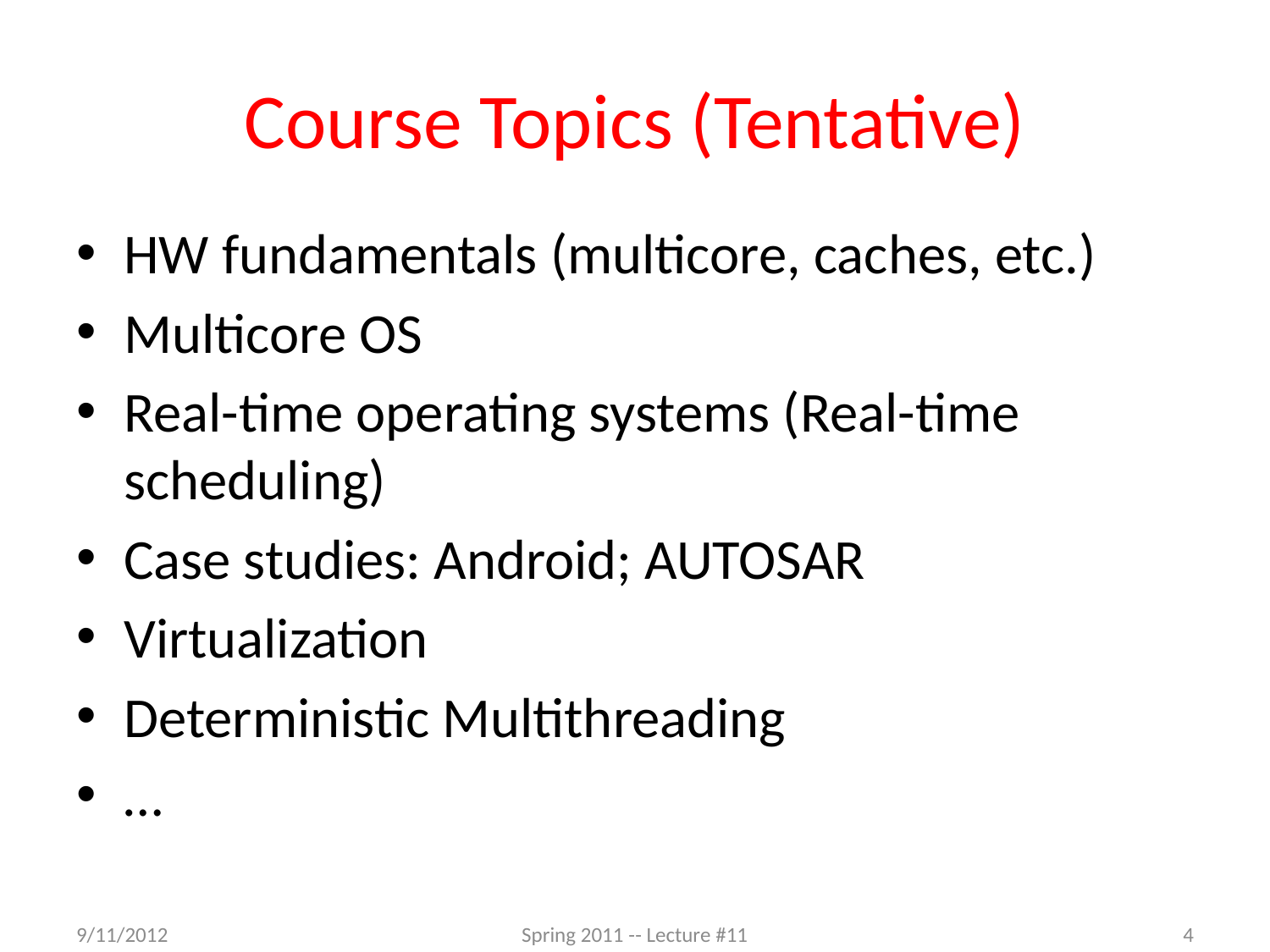

# Course Topics (Tentative)
HW fundamentals (multicore, caches, etc.)
Multicore OS
Real-time operating systems (Real-time scheduling)
Case studies: Android; AUTOSAR
Virtualization
Deterministic Multithreading
…
9/11/2012
Spring 2011 -- Lecture #11
4